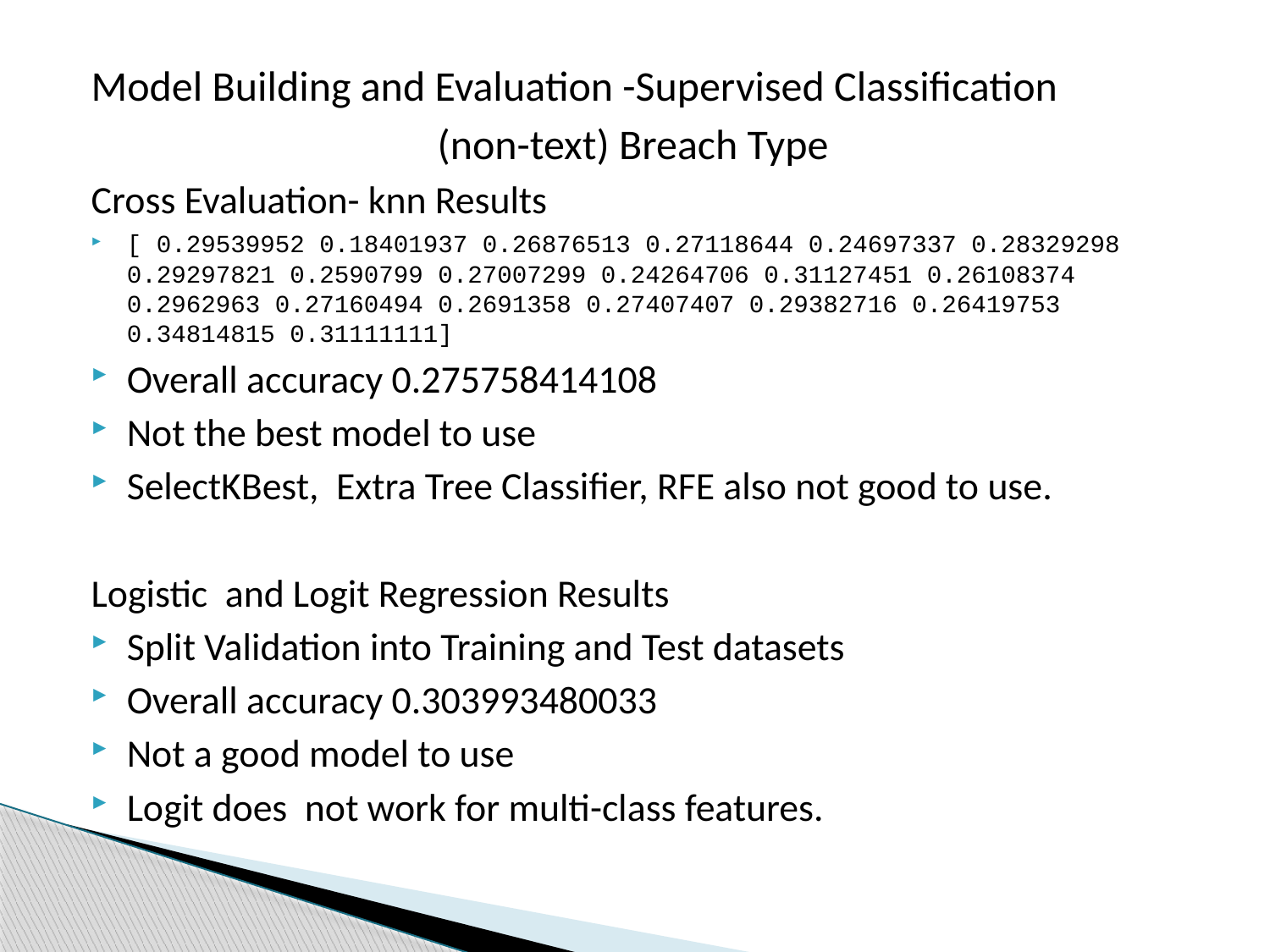

Model Building and Evaluation -Supervised Classification
(non-text) Breach Type
Cross Evaluation- knn Results
[ 0.29539952 0.18401937 0.26876513 0.27118644 0.24697337 0.28329298 0.29297821 0.2590799 0.27007299 0.24264706 0.31127451 0.26108374 0.2962963 0.27160494 0.2691358 0.27407407 0.29382716 0.26419753 0.34814815 0.31111111]
Overall accuracy 0.275758414108
Not the best model to use
SelectKBest,  Extra Tree Classifier, RFE also not good to use.

Logistic  and Logit Regression Results
Split Validation into Training and Test datasets
Overall accuracy 0.303993480033
Not a good model to use
Logit does  not work for multi-class features.